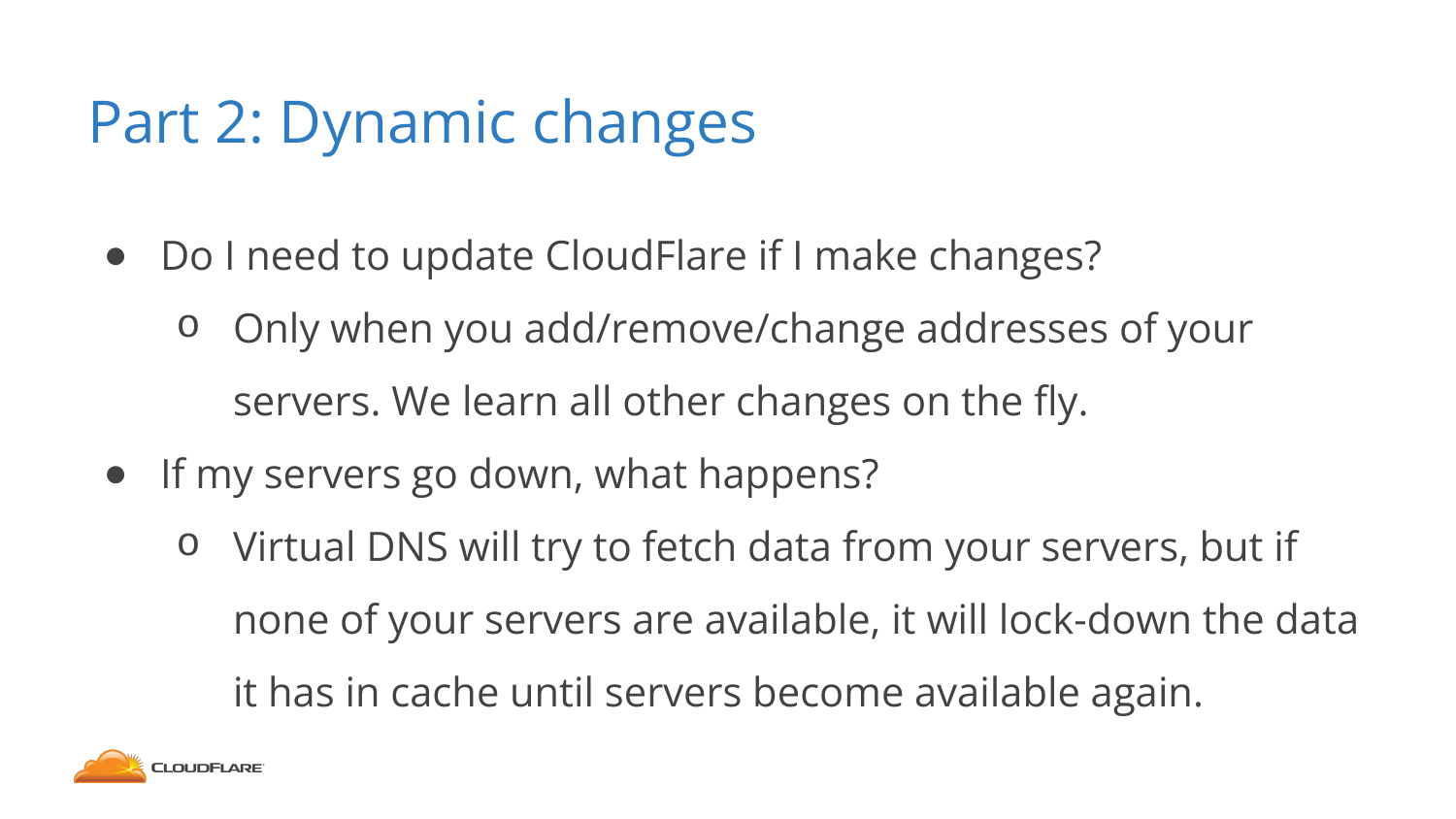

# Part 2: Dynamic changes
Do I need to update CloudFlare if I make changes?
Only when you add/remove/change addresses of your servers. We learn all other changes on the fly.
If my servers go down, what happens?
Virtual DNS will try to fetch data from your servers, but if none of your servers are available, it will lock-down the data it has in cache until servers become available again.